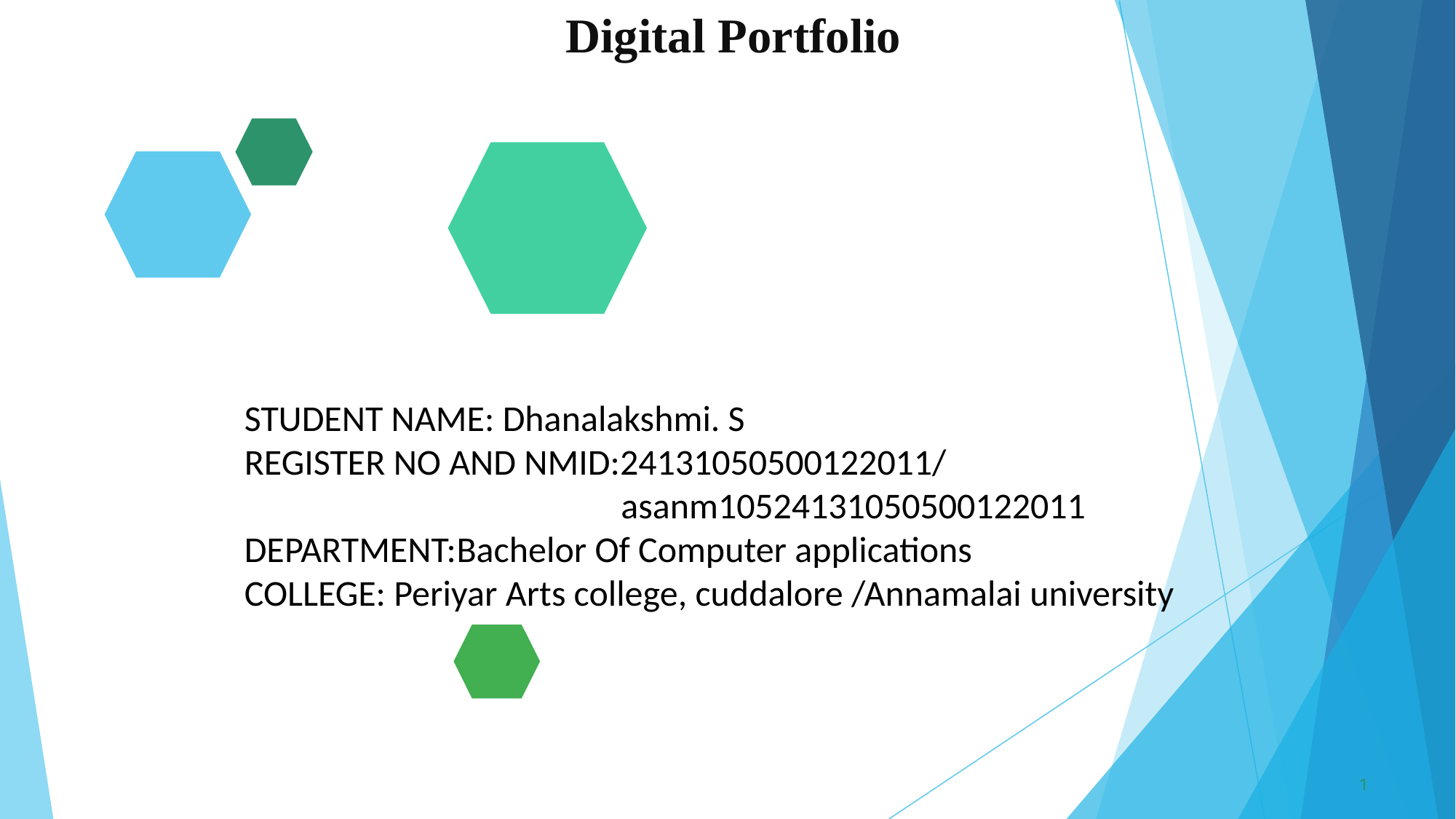

Digital Portfolio

STUDENT NAME: Dhanalakshmi. S
REGISTER NO AND NMID:24131050500122011/
                                              asanm10524131050500122011
DEPARTMENT:Bachelor Of Computer applications
COLLEGE: Periyar Arts college, cuddalore /Annamalai university

1